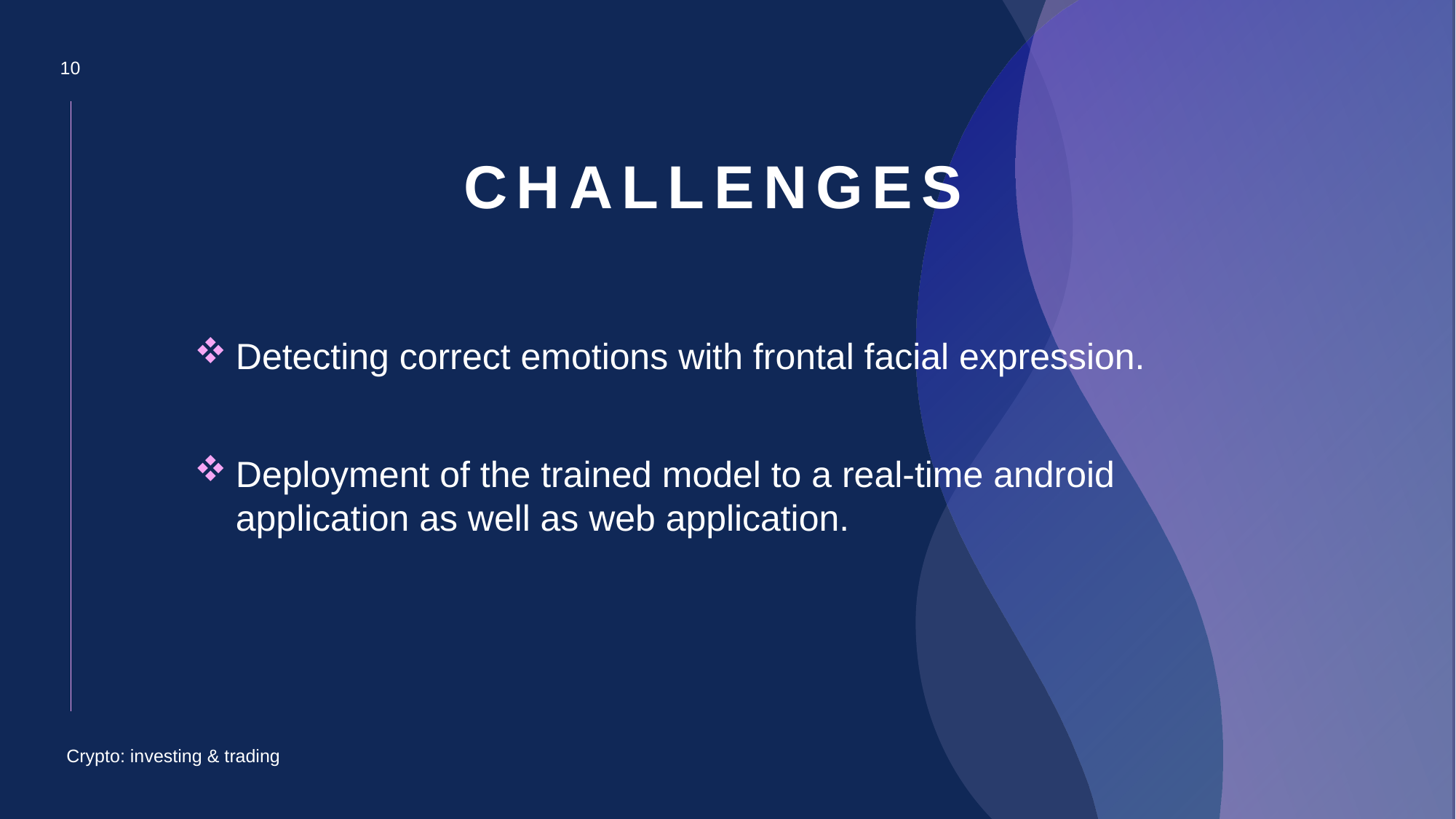

10
# Challenges
Detecting correct emotions with frontal facial expression.

Deployment of the trained model to a real-time android application as well as web application.

Crypto: investing & trading